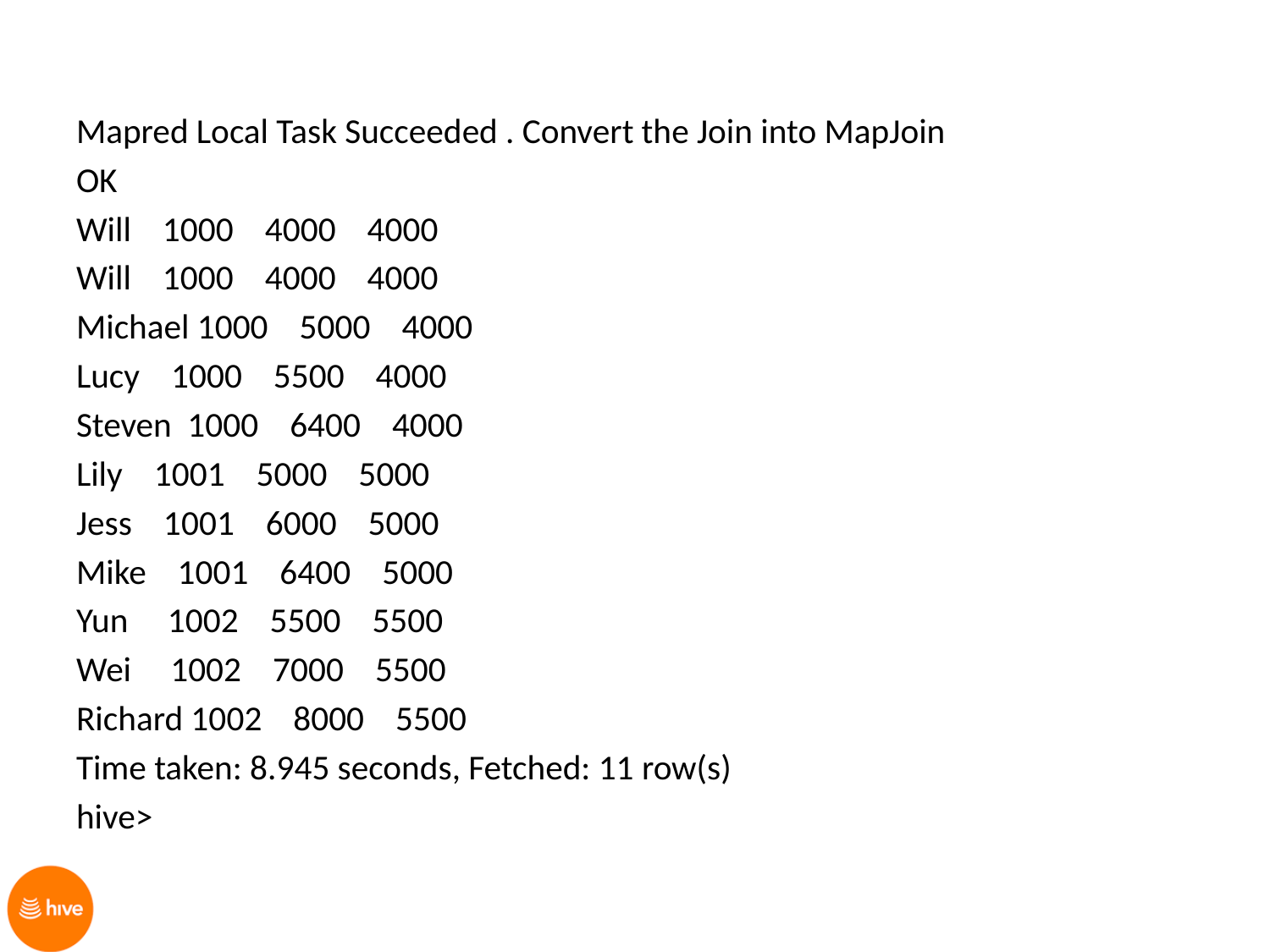

Mapred Local Task Succeeded . Convert the Join into MapJoin
OK
Will    1000    4000    4000
Will    1000    4000    4000
Michael 1000    5000    4000
Lucy    1000    5500    4000
Steven  1000    6400    4000
Lily    1001    5000    5000
Jess    1001    6000    5000
Mike    1001    6400    5000
Yun     1002    5500    5500
Wei     1002    7000    5500
Richard 1002    8000    5500
Time taken: 8.945 seconds, Fetched: 11 row(s)
hive>